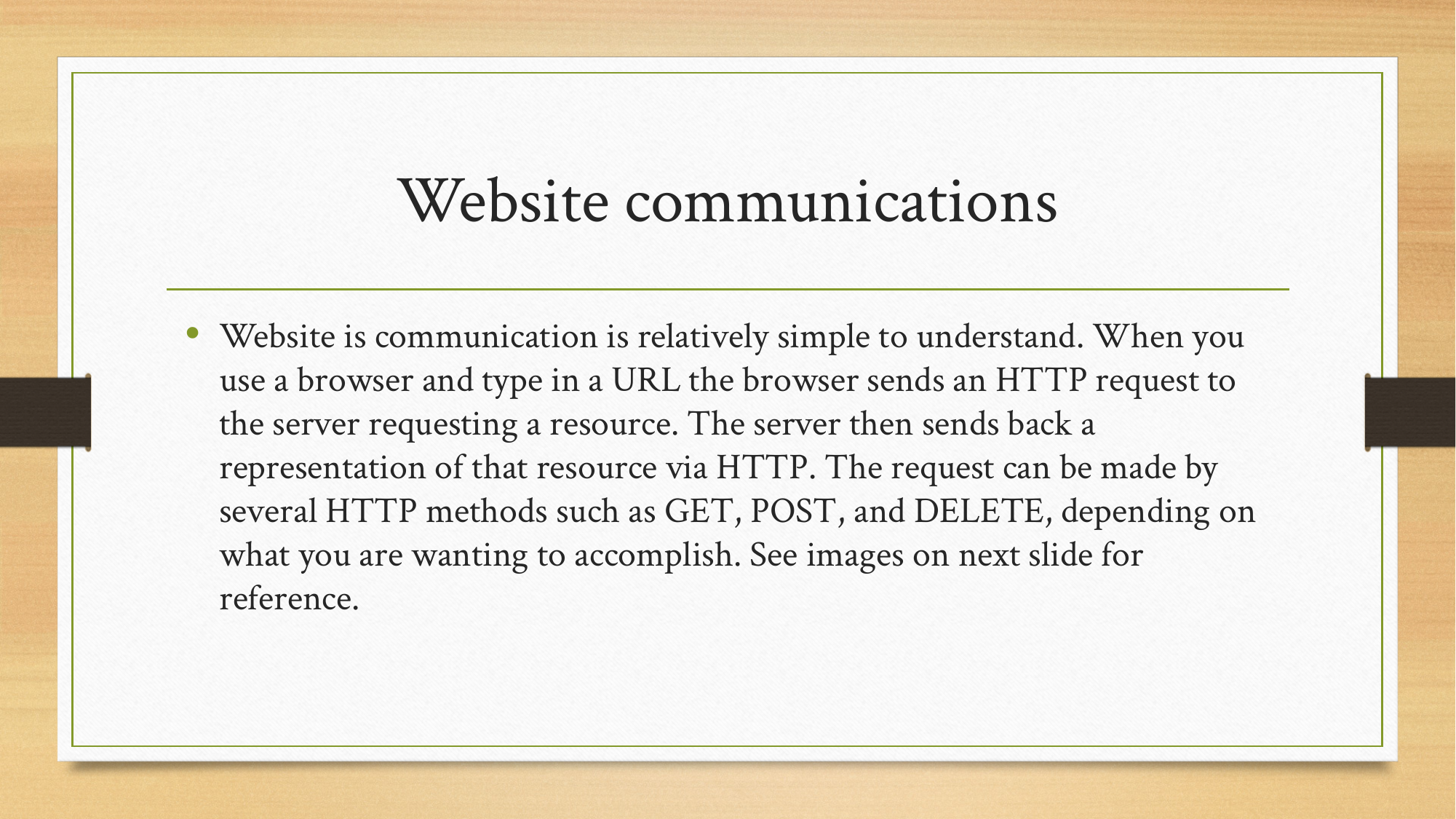

# Website communications
Website is communication is relatively simple to understand. When you use a browser and type in a URL the browser sends an HTTP request to the server requesting a resource. The server then sends back a representation of that resource via HTTP. The request can be made by several HTTP methods such as GET, POST, and DELETE, depending on what you are wanting to accomplish. See images on next slide for reference.